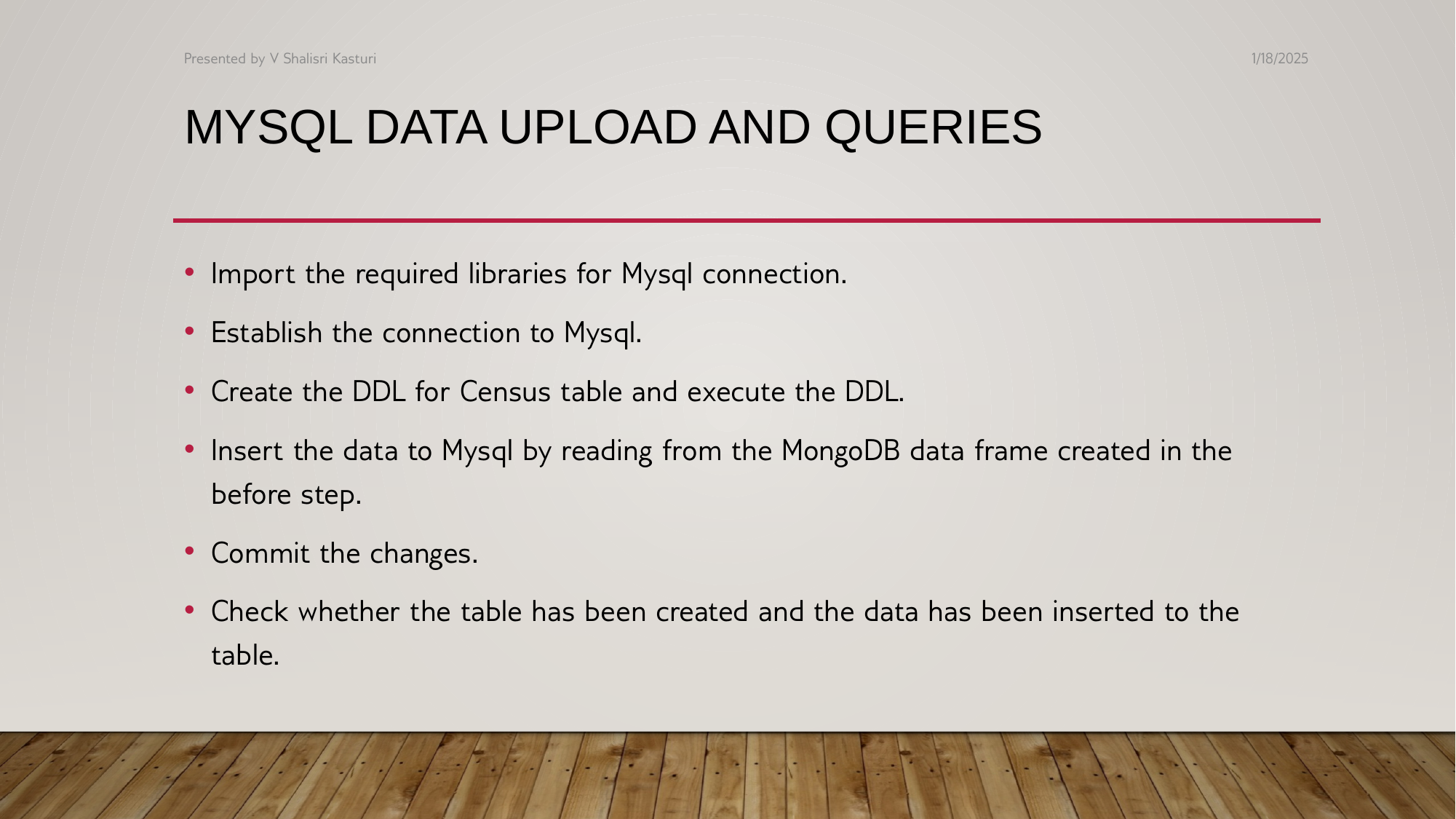

Presented by V Shalisri Kasturi
1/18/2025
# Mysql Data upload and queries
Import the required libraries for Mysql connection.
Establish the connection to Mysql.
Create the DDL for Census table and execute the DDL.
Insert the data to Mysql by reading from the MongoDB data frame created in the before step.
Commit the changes.
Check whether the table has been created and the data has been inserted to the table.